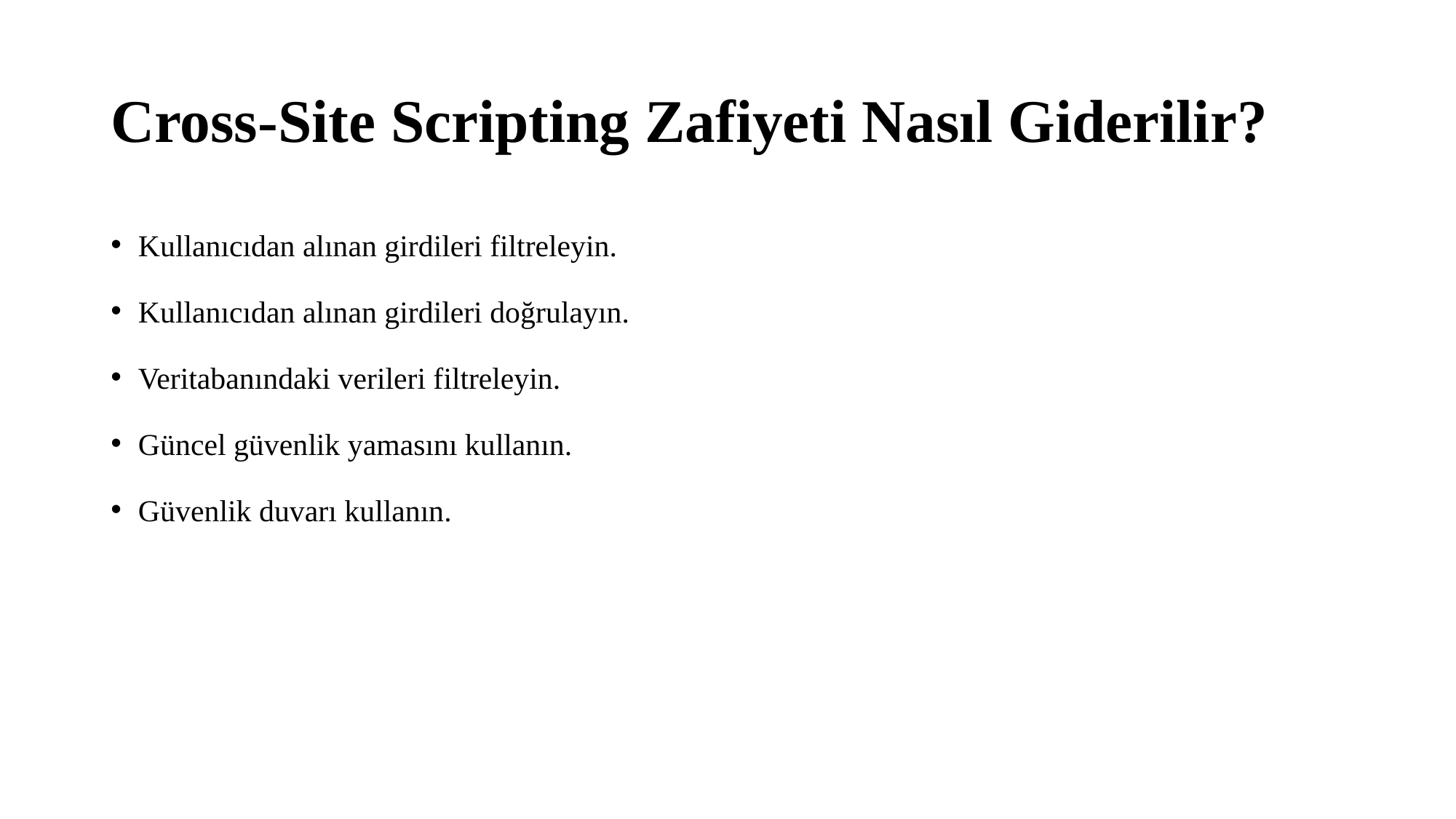

# Cross-Site Scripting Zafiyeti Nasıl Giderilir?
Kullanıcıdan alınan girdileri filtreleyin.
Kullanıcıdan alınan girdileri doğrulayın.
Veritabanındaki verileri filtreleyin.
Güncel güvenlik yamasını kullanın.
Güvenlik duvarı kullanın.